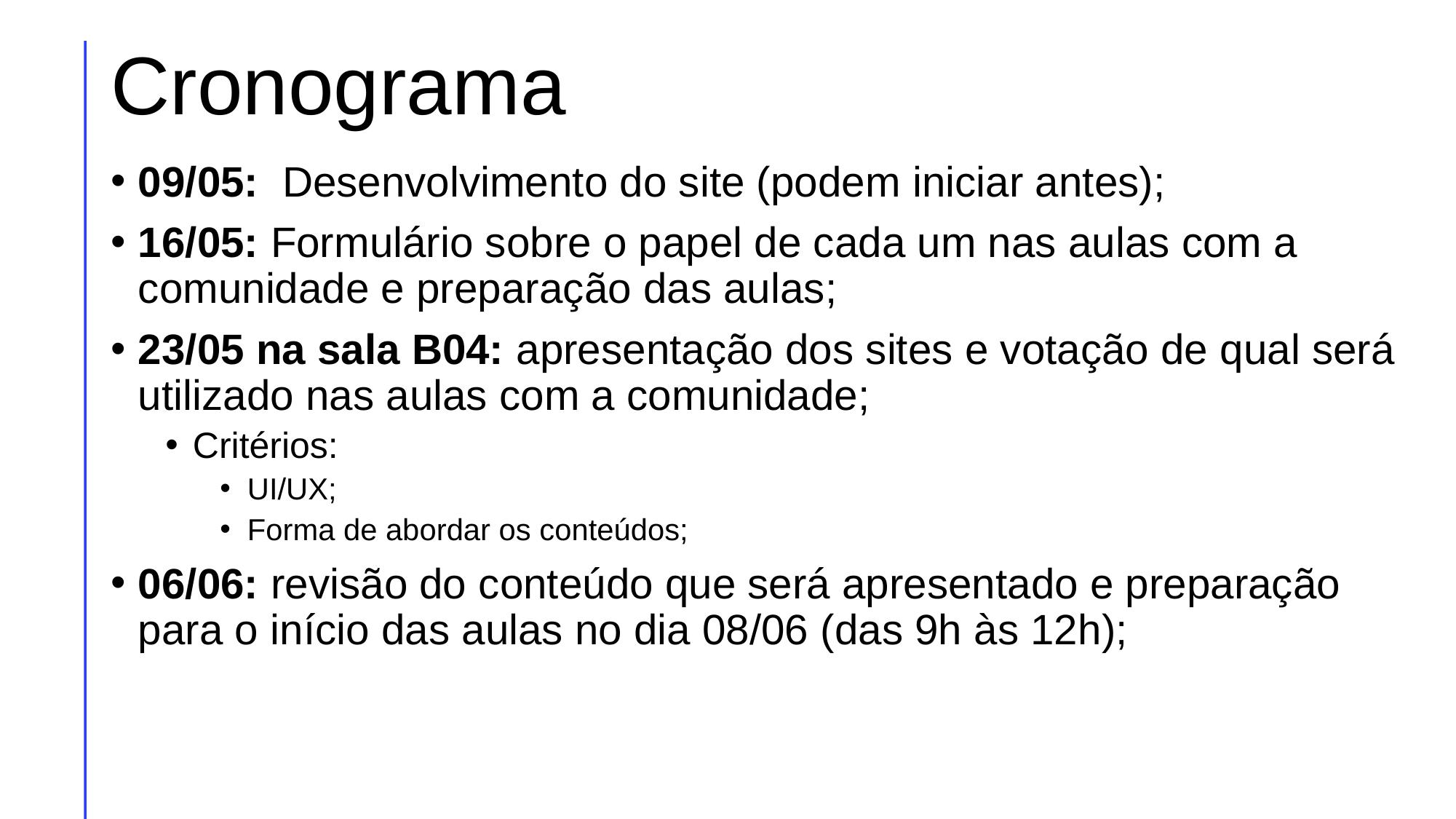

# Cronograma
09/05:  Desenvolvimento do site (podem iniciar antes);
16/05: Formulário sobre o papel de cada um nas aulas com a comunidade e preparação das aulas;
23/05 na sala B04: apresentação dos sites e votação de qual será utilizado nas aulas com a comunidade;
Critérios:
UI/UX;
Forma de abordar os conteúdos;
06/06: revisão do conteúdo que será apresentado e preparação para o início das aulas no dia 08/06 (das 9h às 12h);